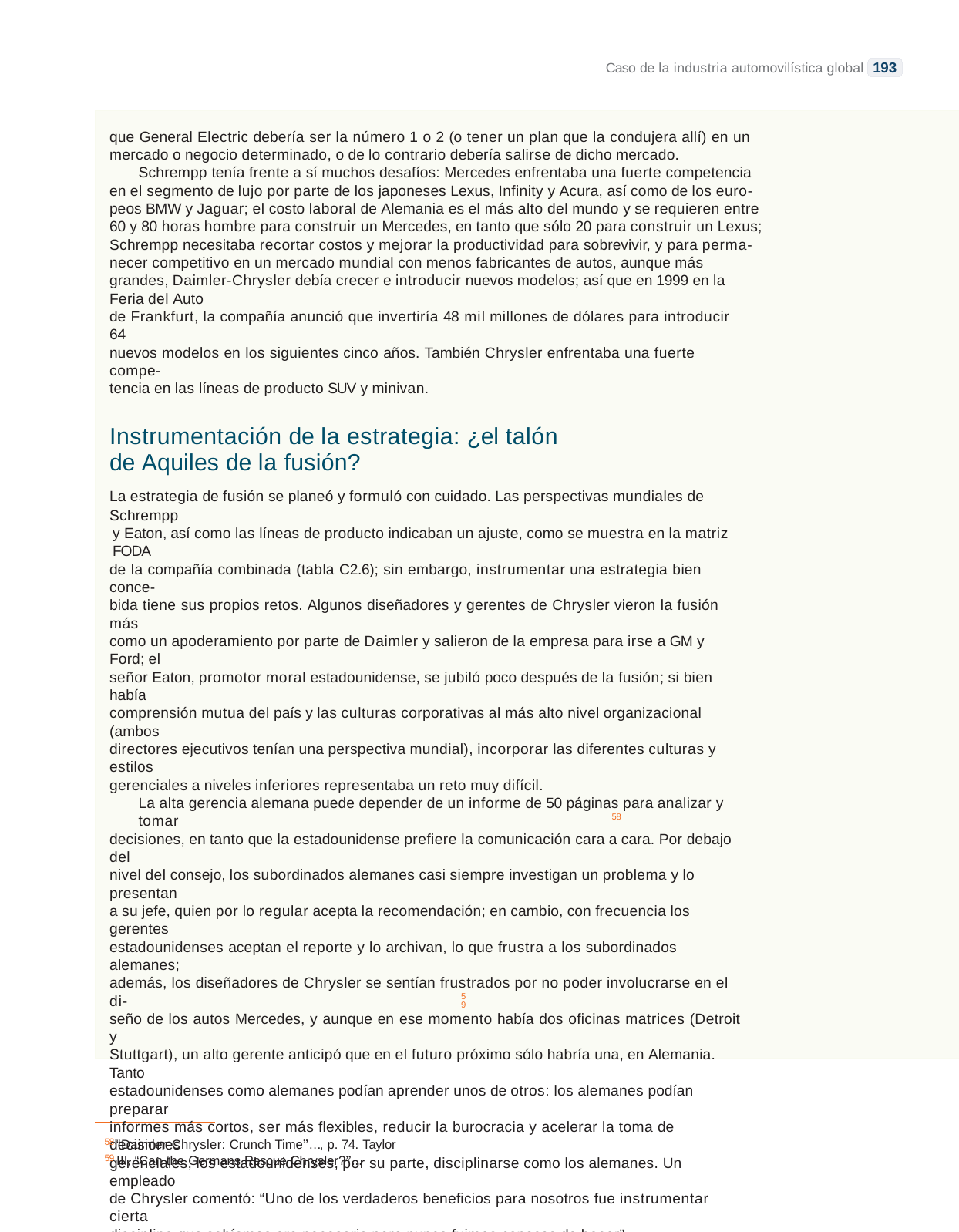

Caso de la industria automovilística global
que General Electric debería ser la número 1 o 2 (o tener un plan que la condujera allí) en un
mercado o negocio determinado, o de lo contrario debería salirse de dicho mercado.
Schrempp tenía frente a sí muchos desafíos: Mercedes enfrentaba una fuerte competencia
en el segmento de lujo por parte de los japoneses Lexus, Infinity y Acura, así como de los euro-
peos BMW y Jaguar; el costo laboral de Alemania es el más alto del mundo y se requieren entre
60 y 80 horas hombre para construir un Mercedes, en tanto que sólo 20 para construir un Lexus;
Schrempp necesitaba recortar costos y mejorar la productividad para sobrevivir, y para perma-
necer competitivo en un mercado mundial con menos fabricantes de autos, aunque más grandes, Daimler-Chrysler debía crecer e introducir nuevos modelos; así que en 1999 en la Feria del Auto
de Frankfurt, la compañía anunció que invertiría 48 mil millones de dólares para introducir 64
nuevos modelos en los siguientes cinco años. También Chrysler enfrentaba una fuerte compe-
tencia en las líneas de producto SUV y minivan.
Instrumentación de la estrategia: ¿el talón
de Aquiles de la fusión?
La estrategia de fusión se planeó y formuló con cuidado. Las perspectivas mundiales de Schrempp
y Eaton, así como las líneas de producto indicaban un ajuste, como se muestra en la matriz FODA
de la compañía combinada (tabla C2.6); sin embargo, instrumentar una estrategia bien conce-
bida tiene sus propios retos. Algunos diseñadores y gerentes de Chrysler vieron la fusión más
como un apoderamiento por parte de Daimler y salieron de la empresa para irse a GM y Ford; el
señor Eaton, promotor moral estadounidense, se jubiló poco después de la fusión; si bien había
comprensión mutua del país y las culturas corporativas al más alto nivel organizacional (ambos
directores ejecutivos tenían una perspectiva mundial), incorporar las diferentes culturas y estilos
gerenciales a niveles inferiores representaba un reto muy difícil.
La alta gerencia alemana puede depender de un informe de 50 páginas para analizar y tomar
decisiones, en tanto que la estadounidense prefiere la comunicación cara a cara. Por debajo del
nivel del consejo, los subordinados alemanes casi siempre investigan un problema y lo presentan
a su jefe, quien por lo regular acepta la recomendación; en cambio, con frecuencia los gerentes
estadounidenses aceptan el reporte y lo archivan, lo que frustra a los subordinados alemanes;
además, los diseñadores de Chrysler se sentían frustrados por no poder involucrarse en el di-
seño de los autos Mercedes, y aunque en ese momento había dos oficinas matrices (Detroit y
Stuttgart), un alto gerente anticipó que en el futuro próximo sólo habría una, en Alemania. Tanto
estadounidenses como alemanes podían aprender unos de otros: los alemanes podían preparar
informes más cortos, ser más flexibles, reducir la burocracia y acelerar la toma de decisiones
gerenciales; los estadounidenses, por su parte, disciplinarse como los alemanes. Un empleado
de Chrysler comentó: “Uno de los verdaderos beneficios para nosotros fue instrumentar cierta
disciplina que sabíamos era necesaria pero nunca fuimos capaces de hacer”.
Pues parece que ese empleado tuvo razón, porque en 2001 Chrysler requería una reorga-
nización drástica: las amenazas externas habían crecido y el ambiente interno necesitaba un
reacomodo general. En lo externo, la demanda de las muy rentables minivans y SUV de Chrysler
cayó, en parte derivado de la desaceleración económica en Estados Unidos y Europa, y en parte
por la creciente competencia de Toyota, Honda y Volkswagen. En lo interno, los gastos extrava-
gantes del pasado se convirtieron en fuga de los recursos de Chrysler y Daimler-Chrysler Cor-
poration. Para resolver los problemas internos, Dieter Zetsche de Mercedes tomó el control de
Auburn Hills en Estados Unidos, y en su análisis de la situación notó que los supuestos de base
de los planes eran incorrectos; quizá aún más importante, los planes carecían de evaluaciones
apropiadas de las fortalezas y debilidades de Chrysler. Con Zetsche en la operación de Chrysler
y Schrempp en la estrategia general de Daimler-Chrysler, ¿cumpliría la fusión su promesa? ¡Ésa
era la pregunta!
193

58
59

58
59
“Daimler-Chrysler: Crunch Time”…, p. 74. Taylor III, “Can the Germans Rescue Chrysler?”…